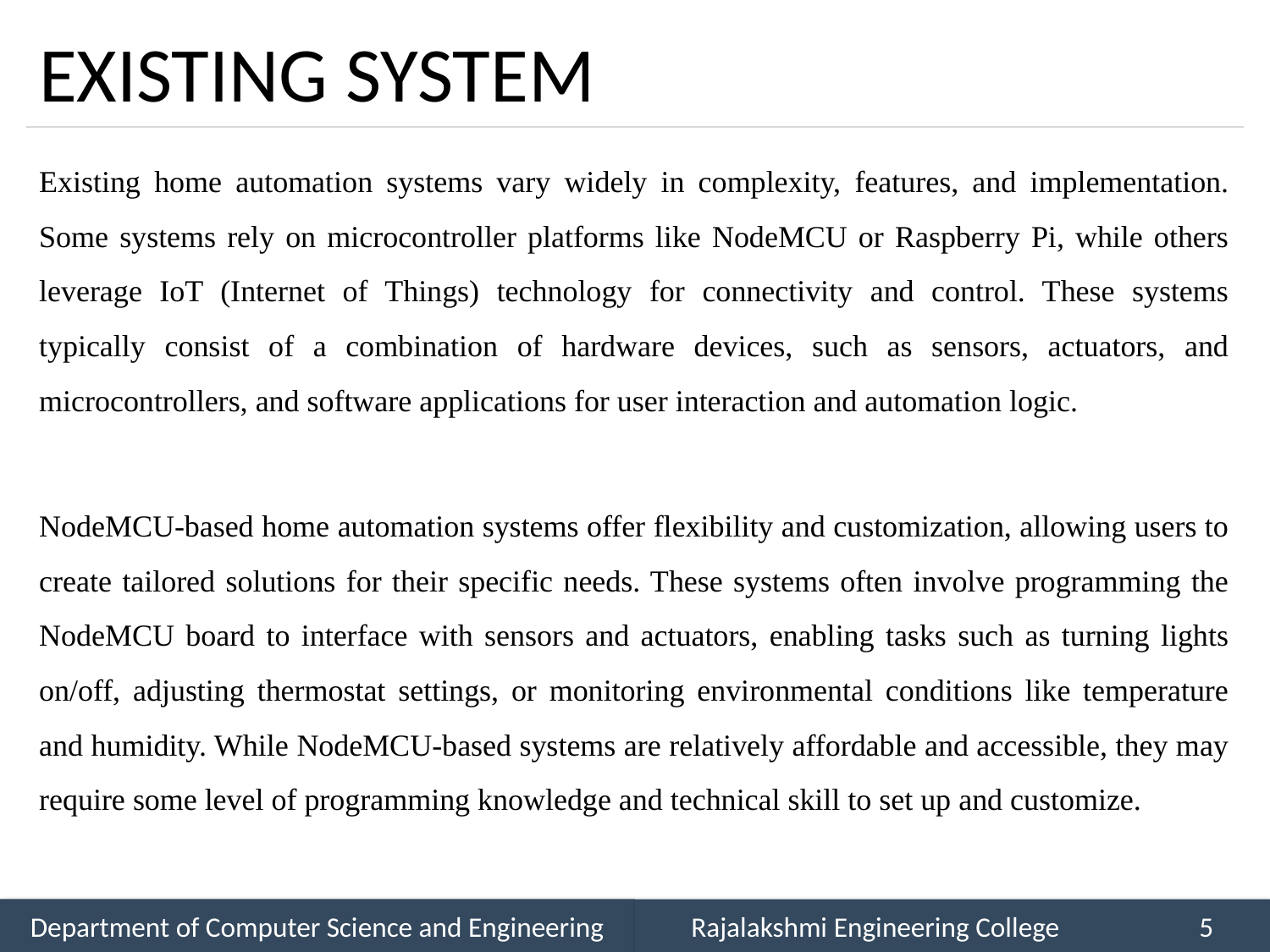

# EXISTING SYSTEM
Existing home automation systems vary widely in complexity, features, and implementation. Some systems rely on microcontroller platforms like NodeMCU or Raspberry Pi, while others leverage IoT (Internet of Things) technology for connectivity and control. These systems typically consist of a combination of hardware devices, such as sensors, actuators, and microcontrollers, and software applications for user interaction and automation logic.

NodeMCU-based home automation systems offer flexibility and customization, allowing users to create tailored solutions for their specific needs. These systems often involve programming the NodeMCU board to interface with sensors and actuators, enabling tasks such as turning lights on/off, adjusting thermostat settings, or monitoring environmental conditions like temperature and humidity. While NodeMCU-based systems are relatively affordable and accessible, they may require some level of programming knowledge and technical skill to set up and customize.